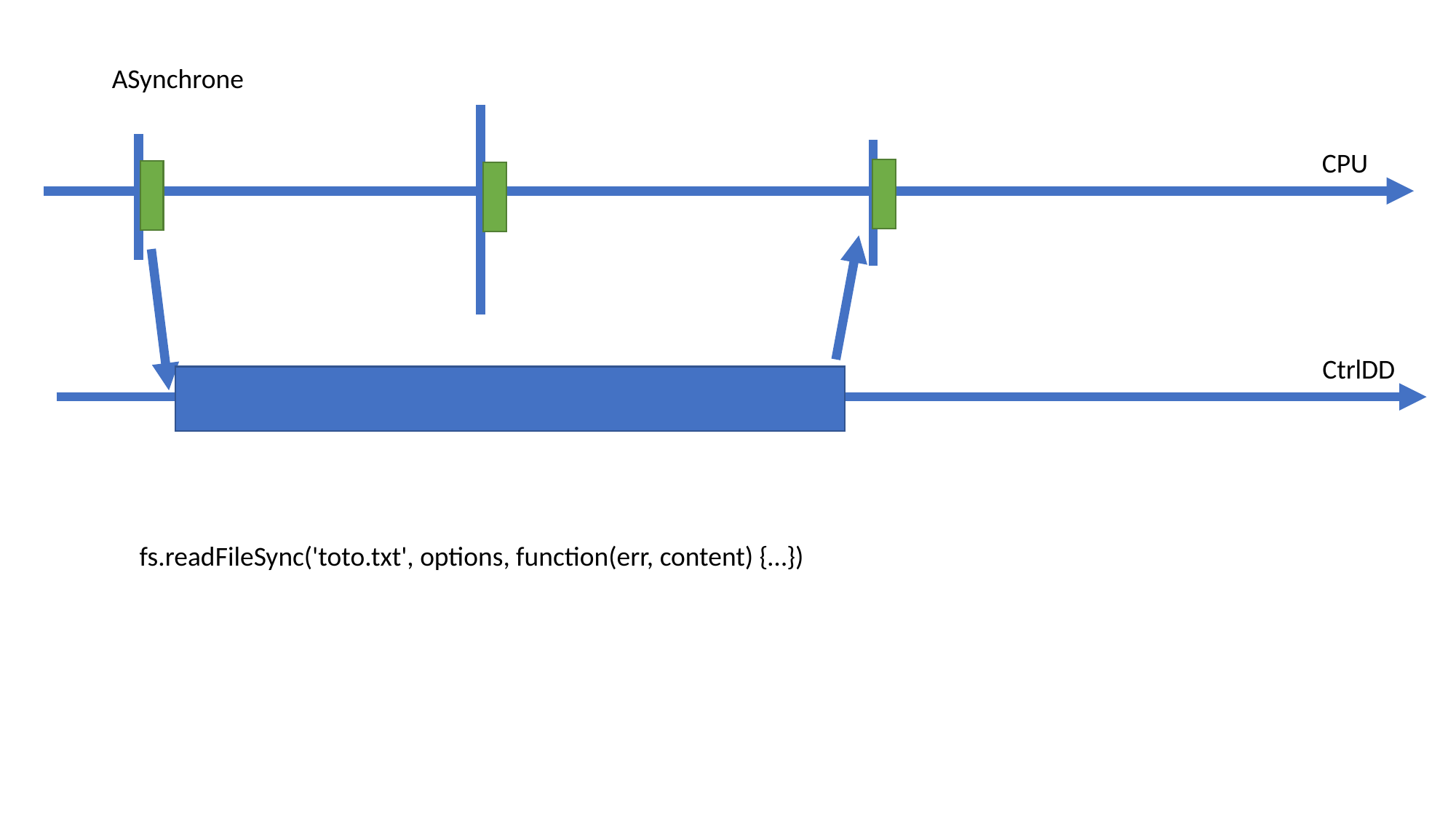

ASynchrone
CPU

CtrlDD

fs.readFileSync('toto.txt', options, function(err, content) {…})